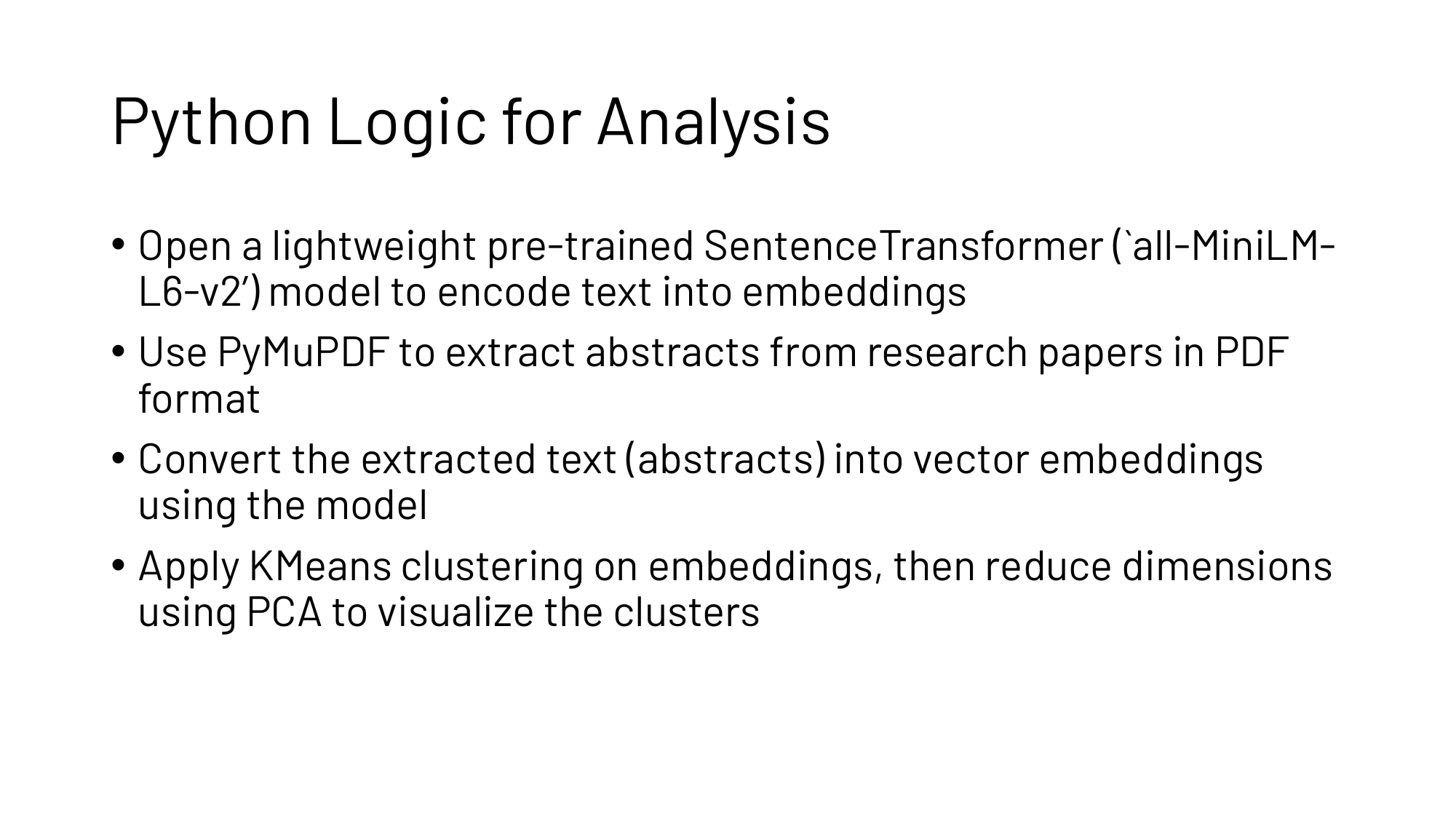

# Python Logic for Analysis
Open a lightweight pre-trained SentenceTransformer (`all-MiniLM-L6-v2’) model to encode text into embeddings
Use PyMuPDF to extract abstracts from research papers in PDF format
Convert the extracted text (abstracts) into vector embeddings using the model
Apply KMeans clustering on embeddings, then reduce dimensions using PCA to visualize the clusters